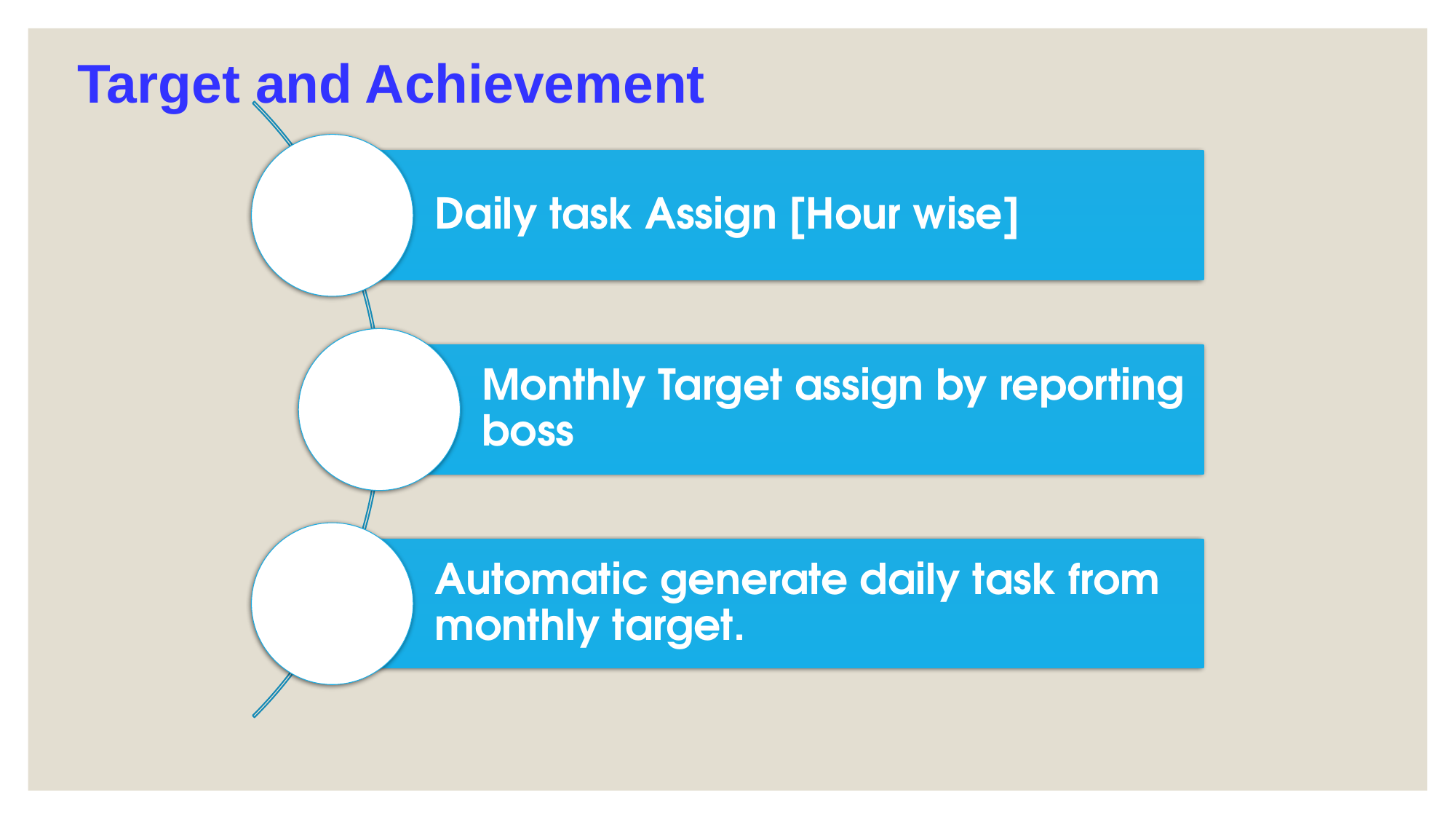

Target and Achievement
Daily task Assign [Hour wise]
Monthly Target assign by reporting boss
Automatic generate daily task from monthly target.